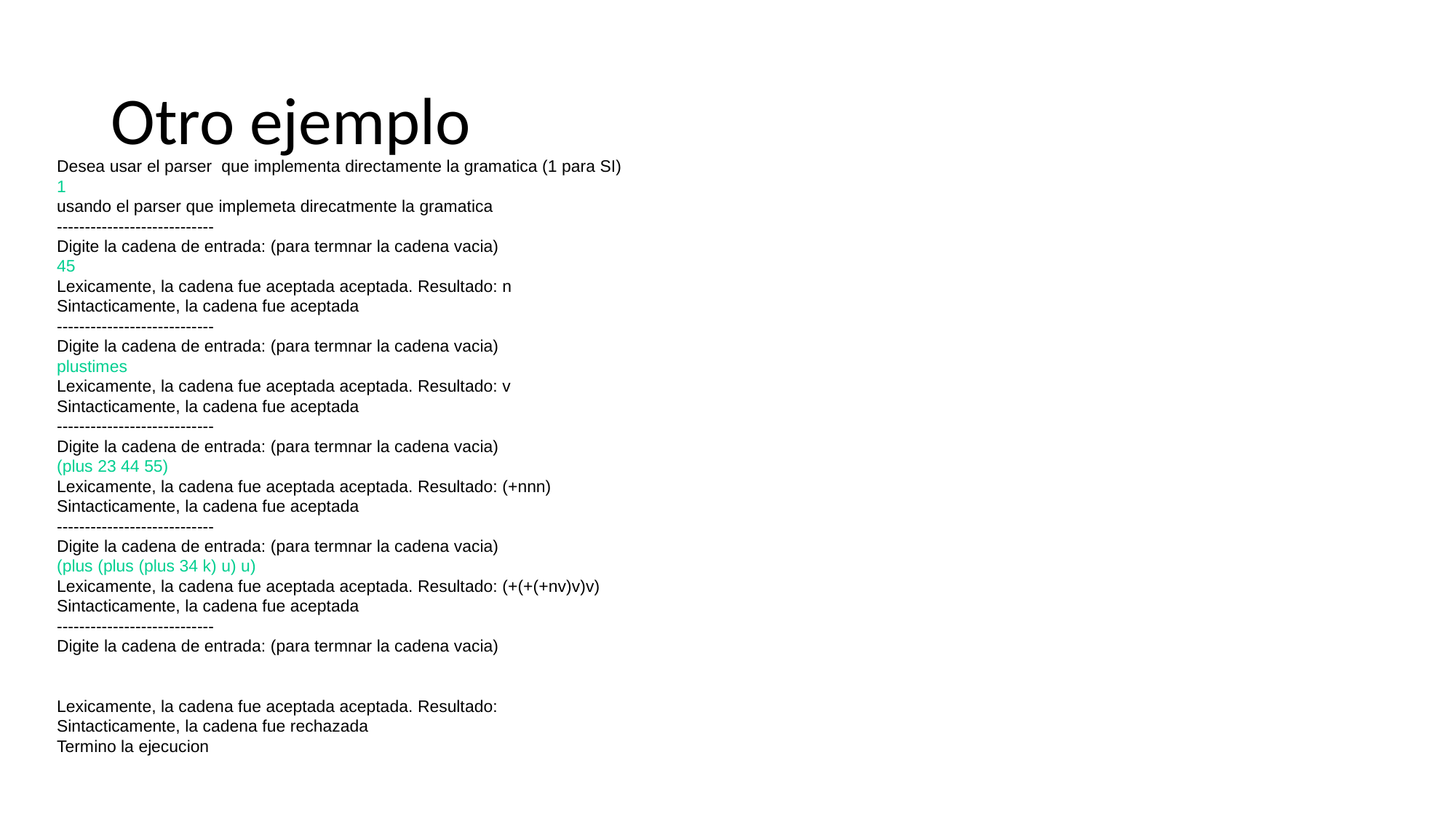

# Otro ejemplo
Desea usar el parser  que implementa directamente la gramatica (1 para SI)
1
usando el parser que implemeta direcatmente la gramatica
----------------------------
Digite la cadena de entrada: (para termnar la cadena vacia)
45
Lexicamente, la cadena fue aceptada aceptada. Resultado: n
Sintacticamente, la cadena fue aceptada
----------------------------
Digite la cadena de entrada: (para termnar la cadena vacia)
plustimes
Lexicamente, la cadena fue aceptada aceptada. Resultado: v
Sintacticamente, la cadena fue aceptada
----------------------------
Digite la cadena de entrada: (para termnar la cadena vacia)
(plus 23 44 55)
Lexicamente, la cadena fue aceptada aceptada. Resultado: (+nnn)
Sintacticamente, la cadena fue aceptada
----------------------------
Digite la cadena de entrada: (para termnar la cadena vacia)
(plus (plus (plus 34 k) u) u)
Lexicamente, la cadena fue aceptada aceptada. Resultado: (+(+(+nv)v)v)
Sintacticamente, la cadena fue aceptada
----------------------------
Digite la cadena de entrada: (para termnar la cadena vacia)

Lexicamente, la cadena fue aceptada aceptada. Resultado:
Sintacticamente, la cadena fue rechazada
Termino la ejecucion